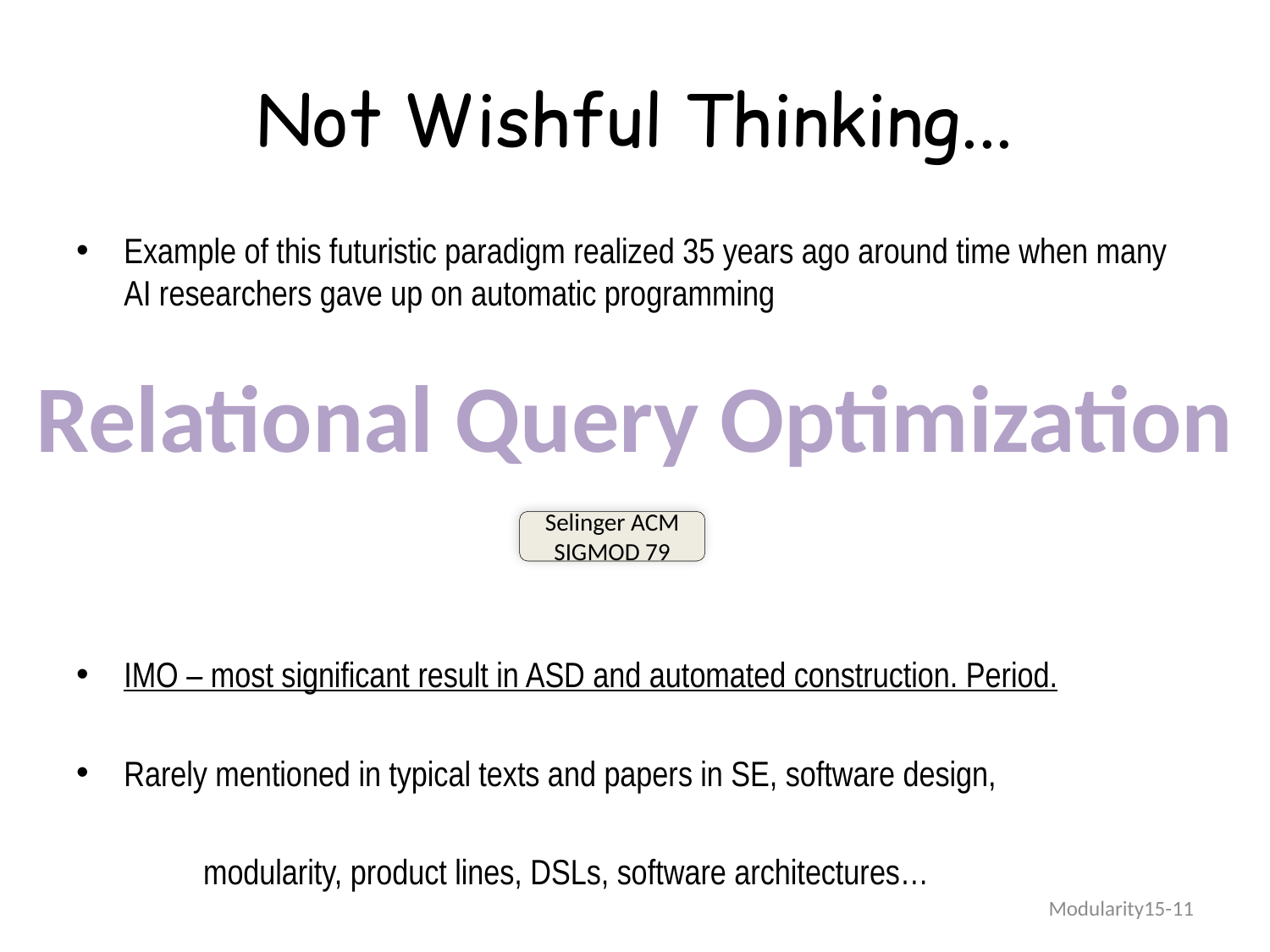

# Not Wishful Thinking...
Example of this futuristic paradigm realized 35 years ago around time when many AI researchers gave up on automatic programming

IMO – most significant result in ASD and automated construction. Period.

Rarely mentioned in typical texts and papers in SE, software design,

	modularity, product lines, DSLs, software architectures…
Relational Query Optimization
Selinger ACM SIGMOD 79
Modularity15-11